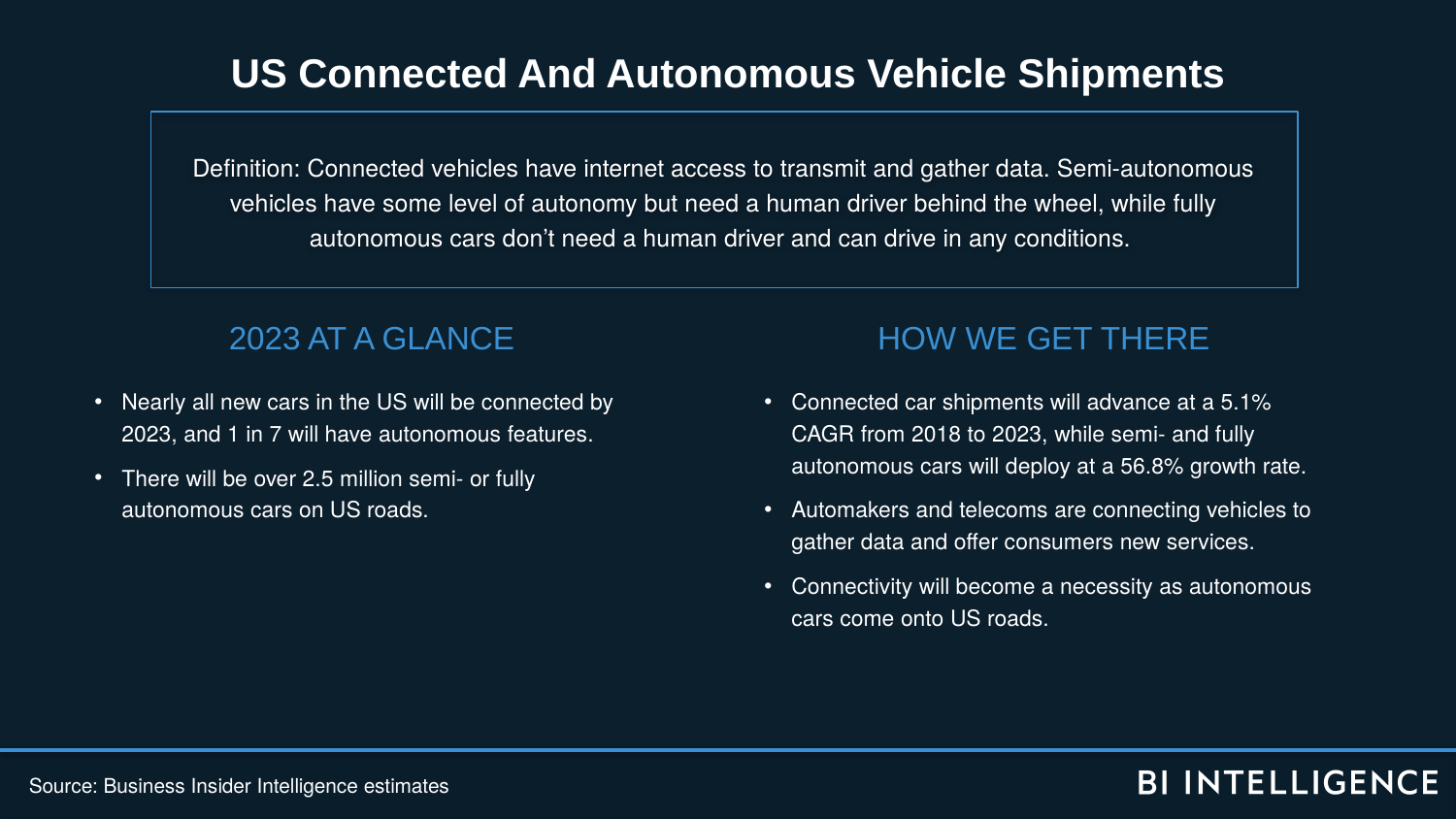

US Connected And Autonomous Vehicle Shipments
Definition: Connected vehicles have internet access to transmit and gather data. Semi-autonomous vehicles have some level of autonomy but need a human driver behind the wheel, while fully autonomous cars don’t need a human driver and can drive in any conditions.
2023 AT A GLANCE
Nearly all new cars in the US will be connected by 2023, and 1 in 7 will have autonomous features.
There will be over 2.5 million semi- or fully autonomous cars on US roads.
HOW WE GET THERE
Connected car shipments will advance at a 5.1% CAGR from 2018 to 2023, while semi- and fully autonomous cars will deploy at a 56.8% growth rate.
Automakers and telecoms are connecting vehicles to gather data and offer consumers new services.
Connectivity will become a necessity as autonomous cars come onto US roads.
Source: Business Insider Intelligence estimates